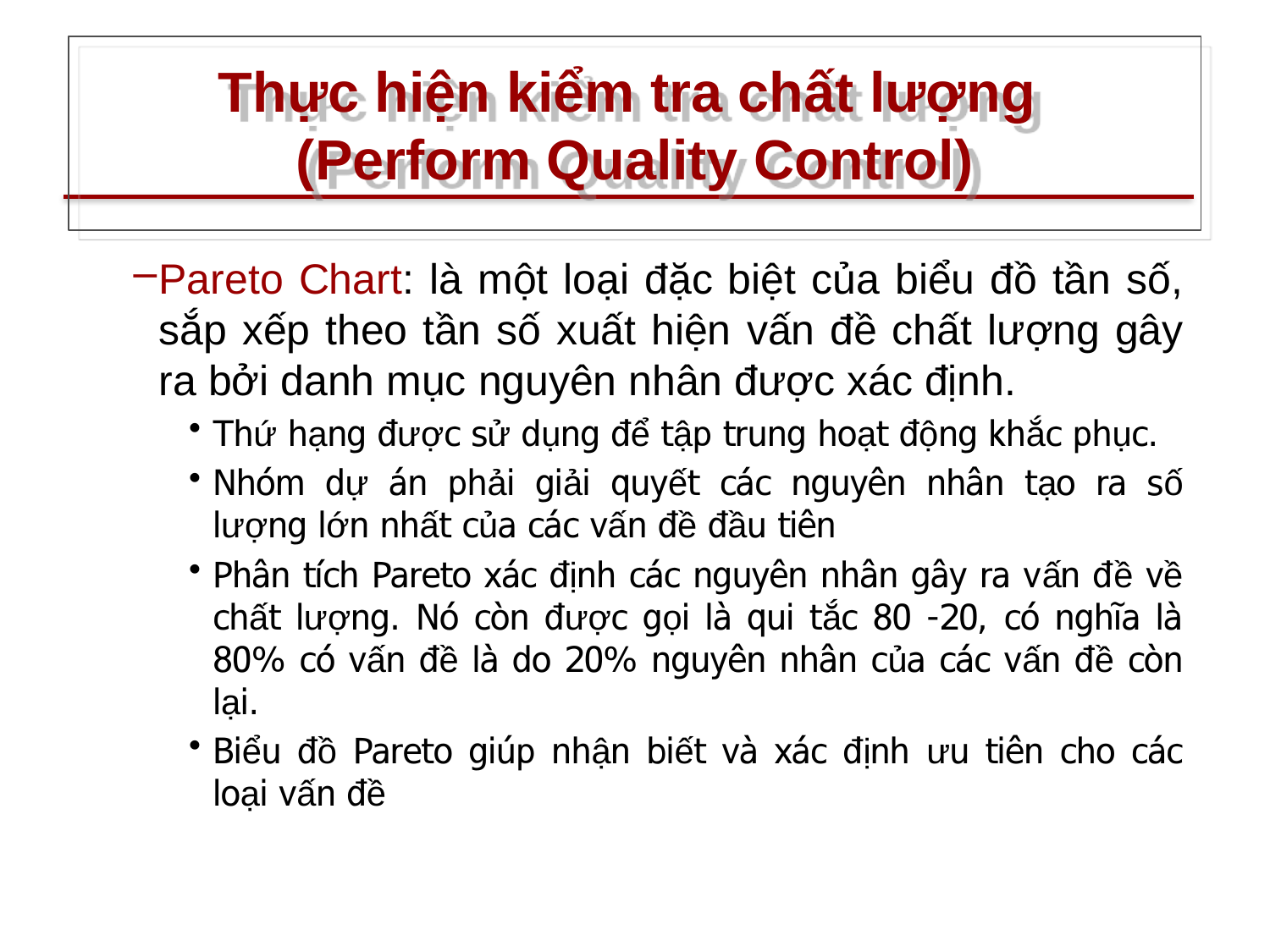

# Thực hiện kiểm tra chất lượng (Perform Quality Control)
Pareto Chart: là một loại đặc biệt của biểu đồ tần số, sắp xếp theo tần số xuất hiện vấn đề chất lượng gây ra bởi danh mục nguyên nhân được xác định.
Thứ hạng được sử dụng để tập trung hoạt động khắc phục.
Nhóm dự án phải giải quyết các nguyên nhân tạo ra số lượng lớn nhất của các vấn đề đầu tiên
Phân tích Pareto xác định các nguyên nhân gây ra vấn đề về chất lượng. Nó còn được gọi là qui tắc 80 -20, có nghĩa là 80% có vấn đề là do 20% nguyên nhân của các vấn đề còn lại.
Biểu đồ Pareto giúp nhận biết và xác định ưu tiên cho các loại vấn đề